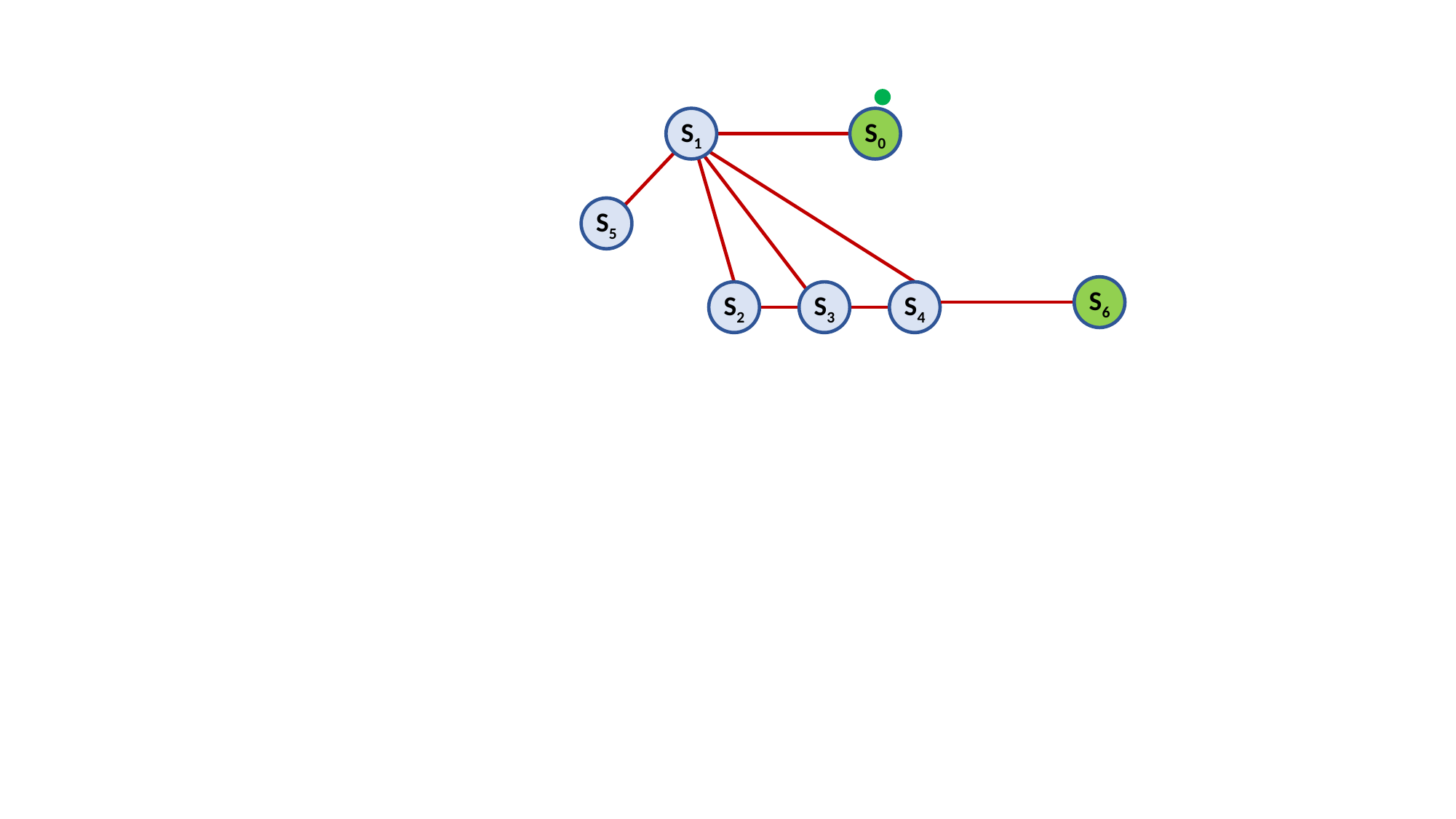

S1
S0
S5
S6
S2
S3
S4